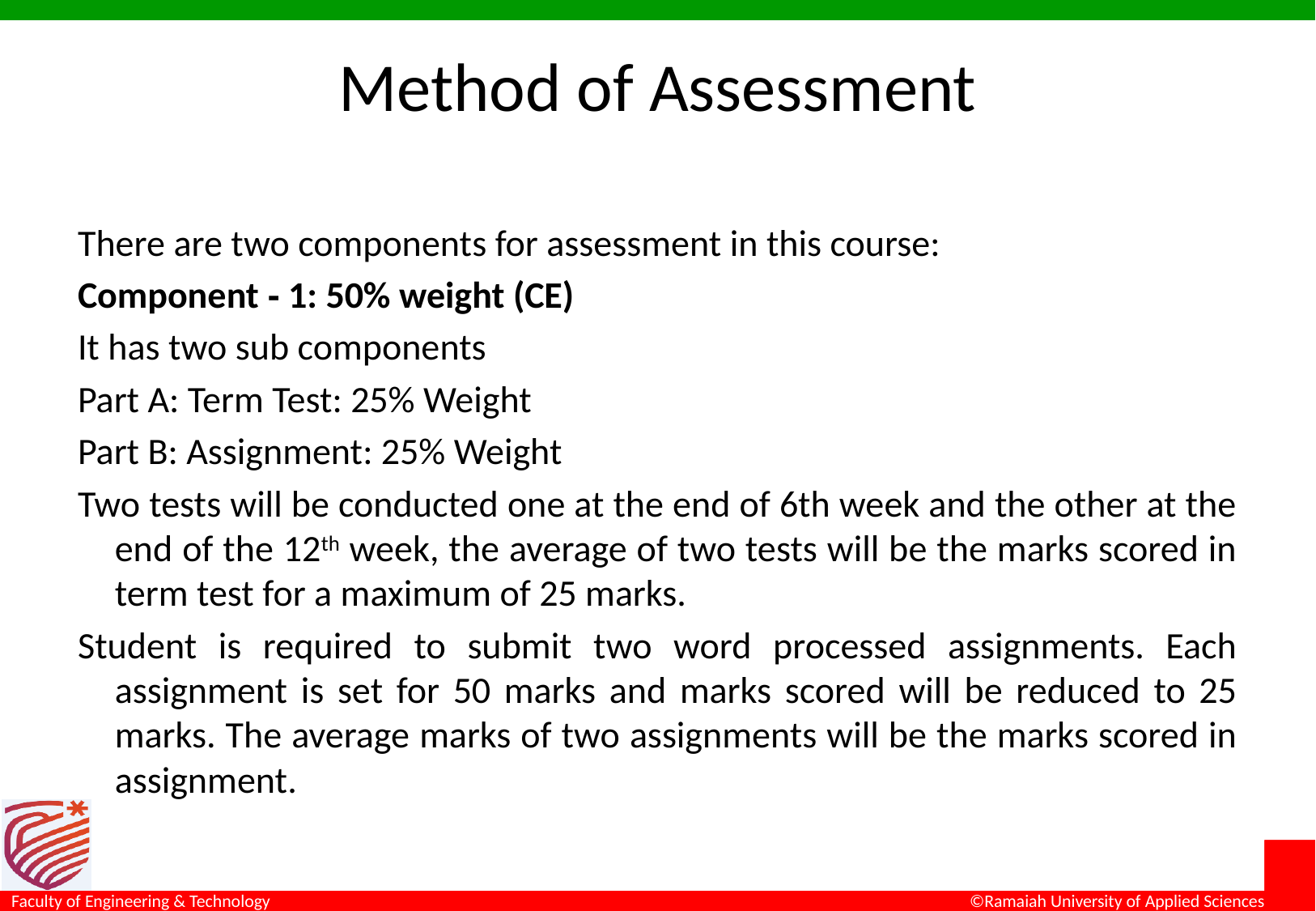

# Method of Assessment
There are two components for assessment in this course:
Component ‐ 1: 50% weight (CE)
It has two sub components
Part A: Term Test: 25% Weight
Part B: Assignment: 25% Weight
Two tests will be conducted one at the end of 6th week and the other at the end of the 12th week, the average of two tests will be the marks scored in term test for a maximum of 25 marks.
Student is required to submit two word processed assignments. Each assignment is set for 50 marks and marks scored will be reduced to 25 marks. The average marks of two assignments will be the marks scored in assignment.